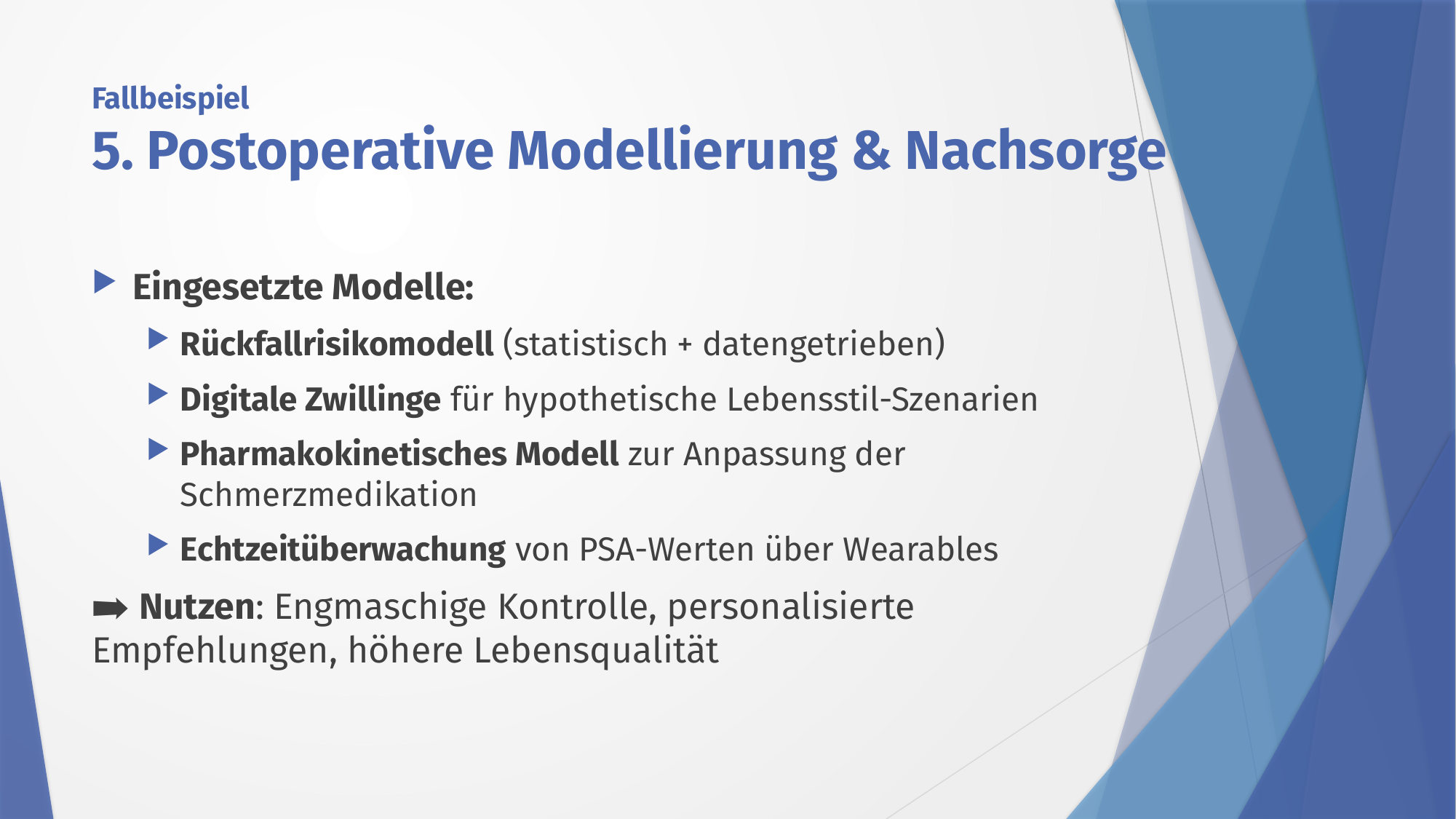

# Fallbeispiel 5. Postoperative Modellierung & Nachsorge
Eingesetzte Modelle:
Rückfallrisikomodell (statistisch + datengetrieben)
Digitale Zwillinge für hypothetische Lebensstil-Szenarien
Pharmakokinetisches Modell zur Anpassung der Schmerzmedikation
Echtzeitüberwachung von PSA-Werten über Wearables
➡ Nutzen: Engmaschige Kontrolle, personalisierte Empfehlungen, höhere Lebensqualität